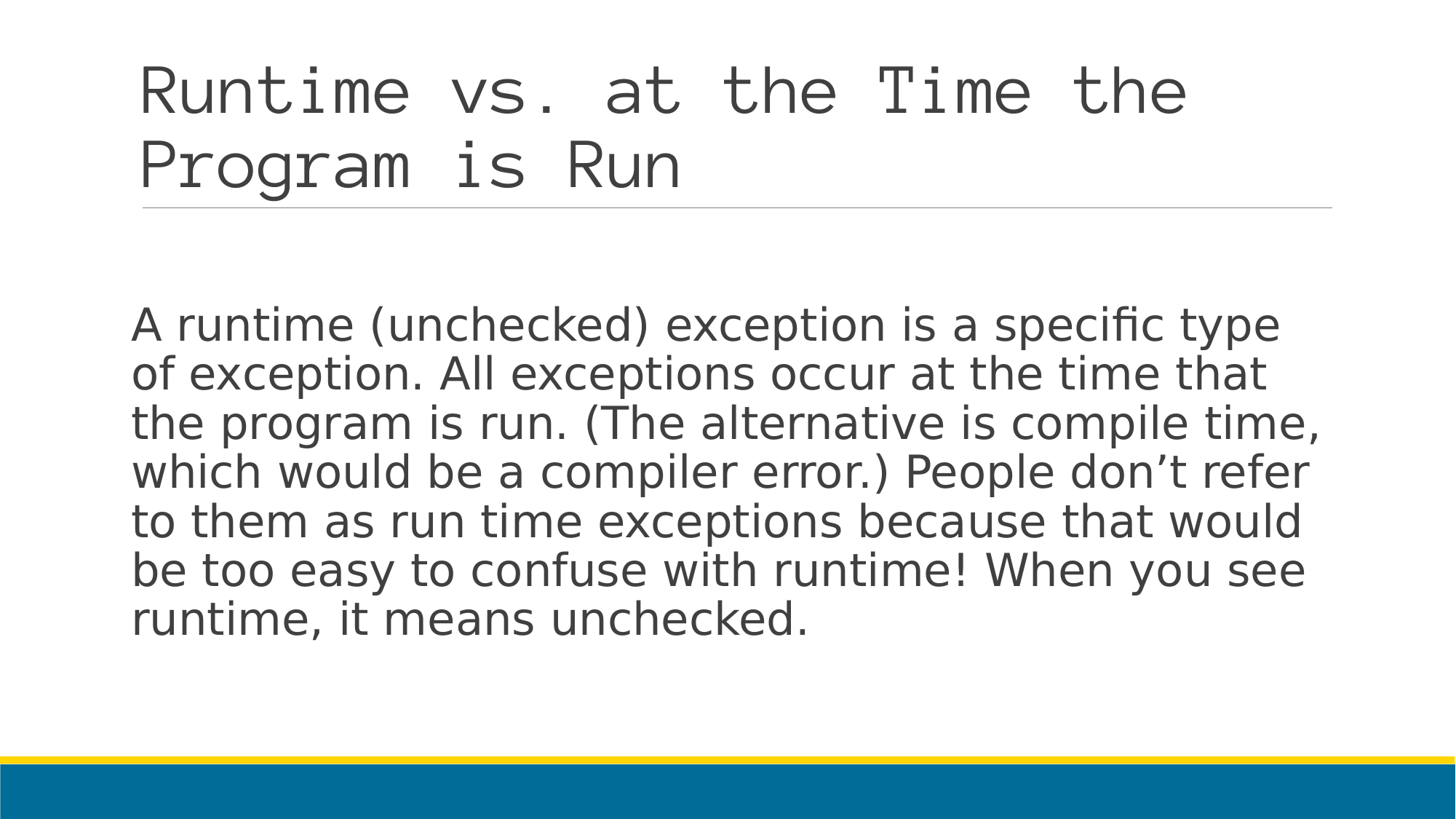

# Runtime vs. at the Time the Program is Run

A runtime (unchecked) exception is a specific type of exception. All exceptions occur at the time that the program is run. (The alternative is compile time, which would be a compiler error.) People don’t refer to them as run time exceptions because that would be too easy to confuse with runtime! When you see runtime, it means unchecked.